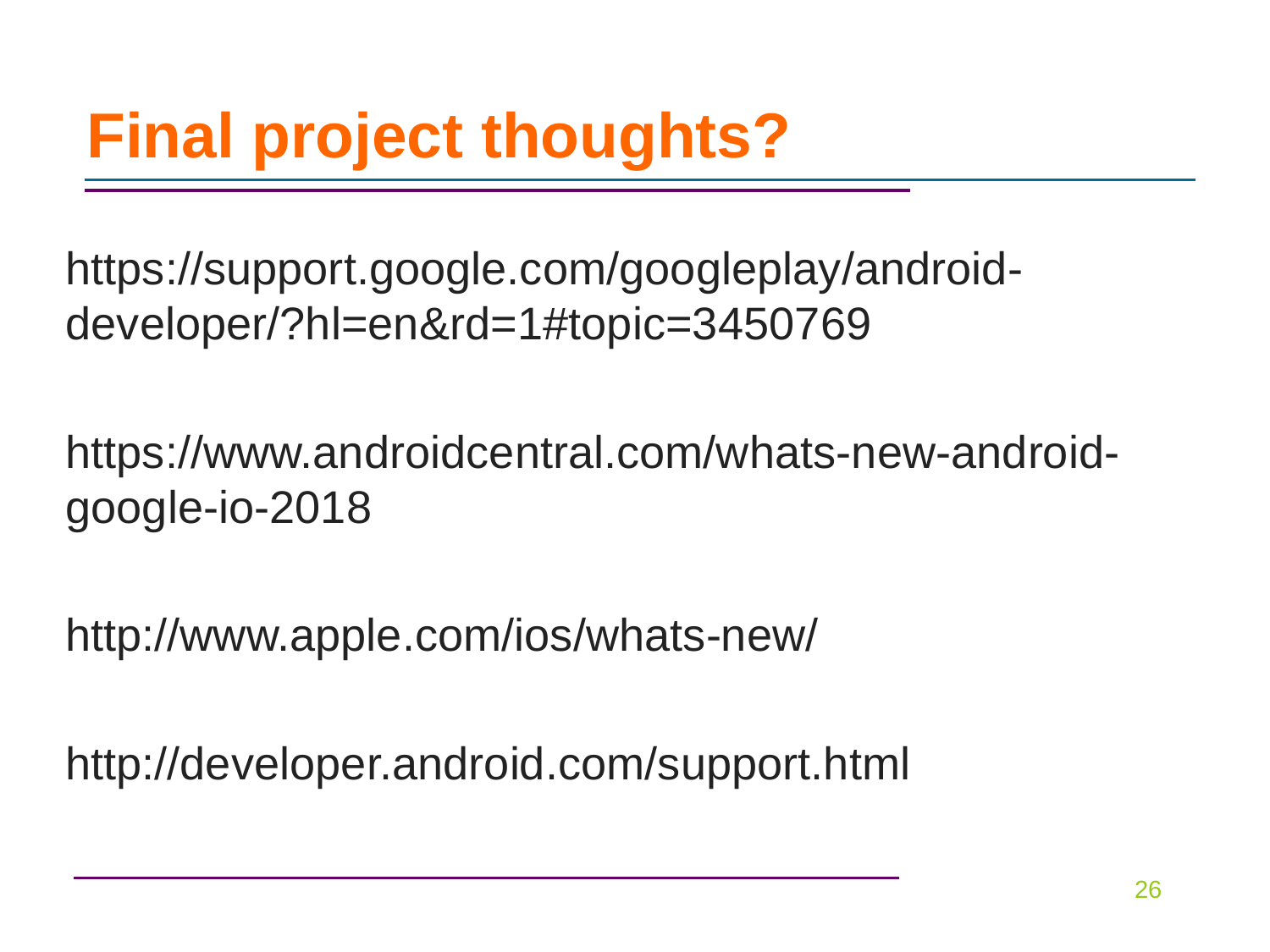

# Final project thoughts?
https://support.google.com/googleplay/android-developer/?hl=en&rd=1#topic=3450769

https://www.androidcentral.com/whats-new-android-google-io-2018

http://www.apple.com/ios/whats-new/

http://developer.android.com/support.html

26